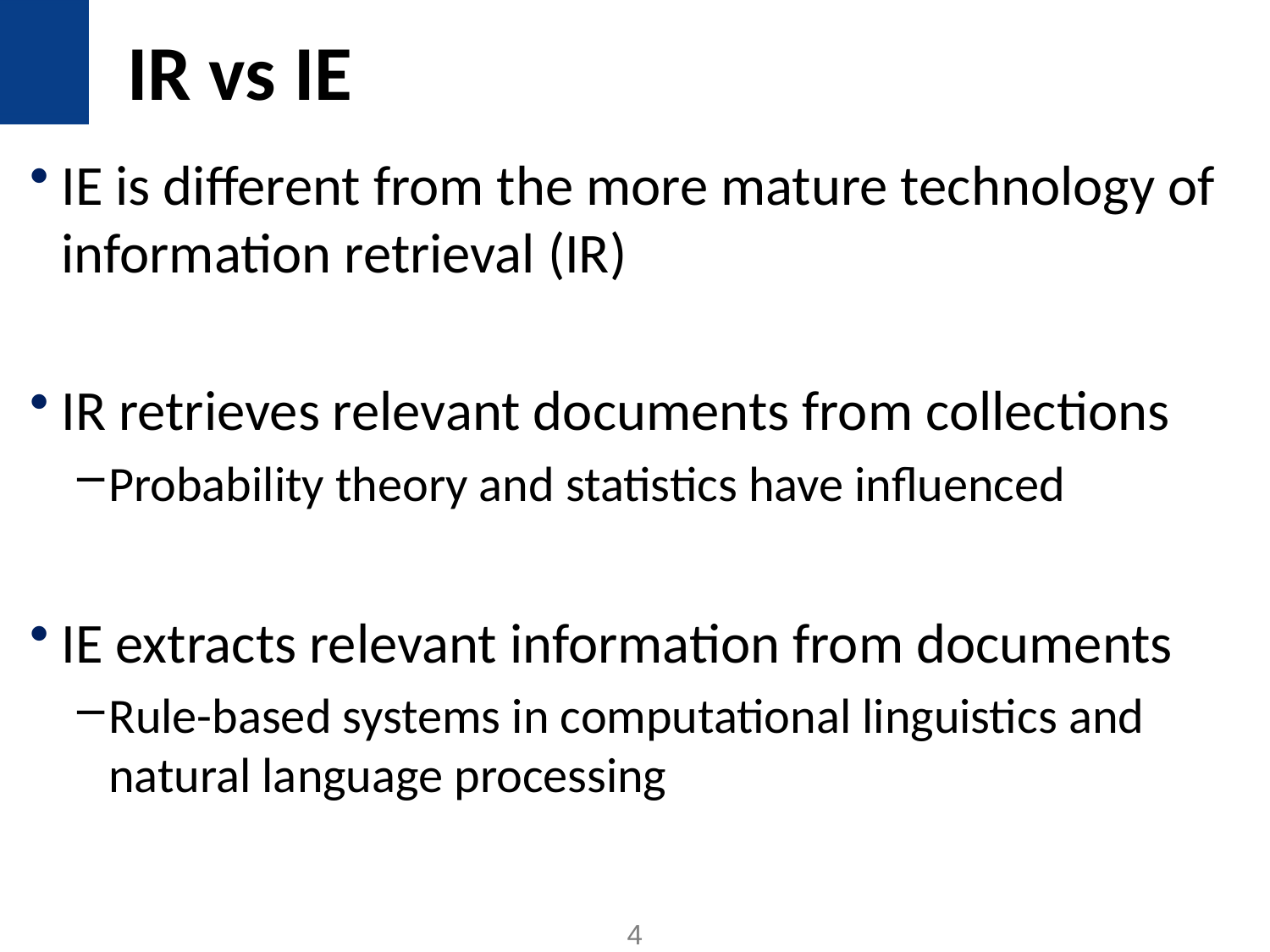

# IR vs IE
IE is different from the more mature technology of information retrieval (IR)

IR retrieves relevant documents from collections
Probability theory and statistics have influenced

IE extracts relevant information from documents
Rule-based systems in computational linguistics and natural language processing
4